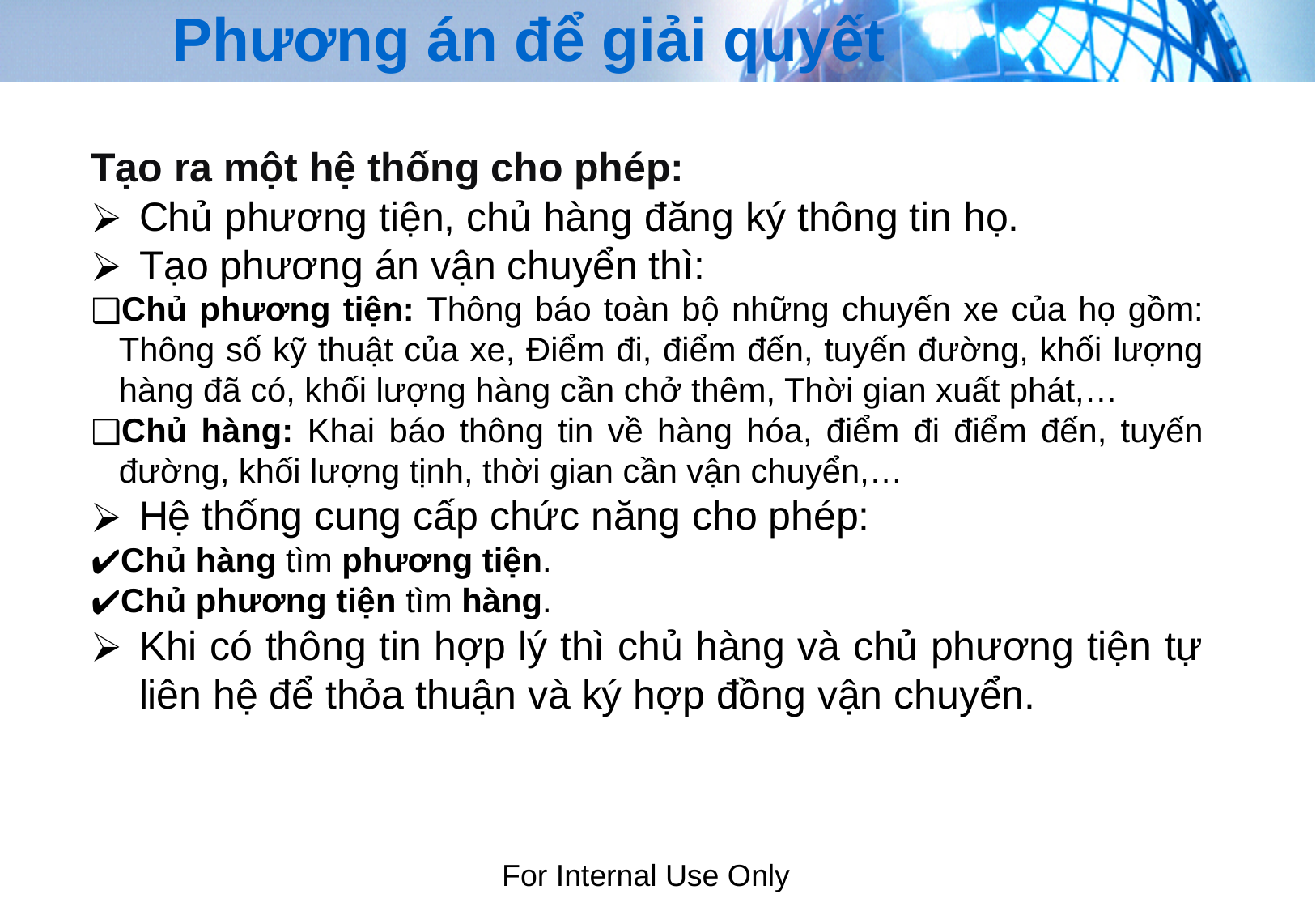

# Phương án để giải quyết
Tạo ra một hệ thống cho phép:
Chủ phương tiện, chủ hàng đăng ký thông tin họ.
Tạo phương án vận chuyển thì:
Chủ phương tiện: Thông báo toàn bộ những chuyến xe của họ gồm: Thông số kỹ thuật của xe, Điểm đi, điểm đến, tuyến đường, khối lượng hàng đã có, khối lượng hàng cần chở thêm, Thời gian xuất phát,…
Chủ hàng: Khai báo thông tin về hàng hóa, điểm đi điểm đến, tuyến đường, khối lượng tịnh, thời gian cần vận chuyển,…
Hệ thống cung cấp chức năng cho phép:
Chủ hàng tìm phương tiện.
Chủ phương tiện tìm hàng.
Khi có thông tin hợp lý thì chủ hàng và chủ phương tiện tự liên hệ để thỏa thuận và ký hợp đồng vận chuyển.